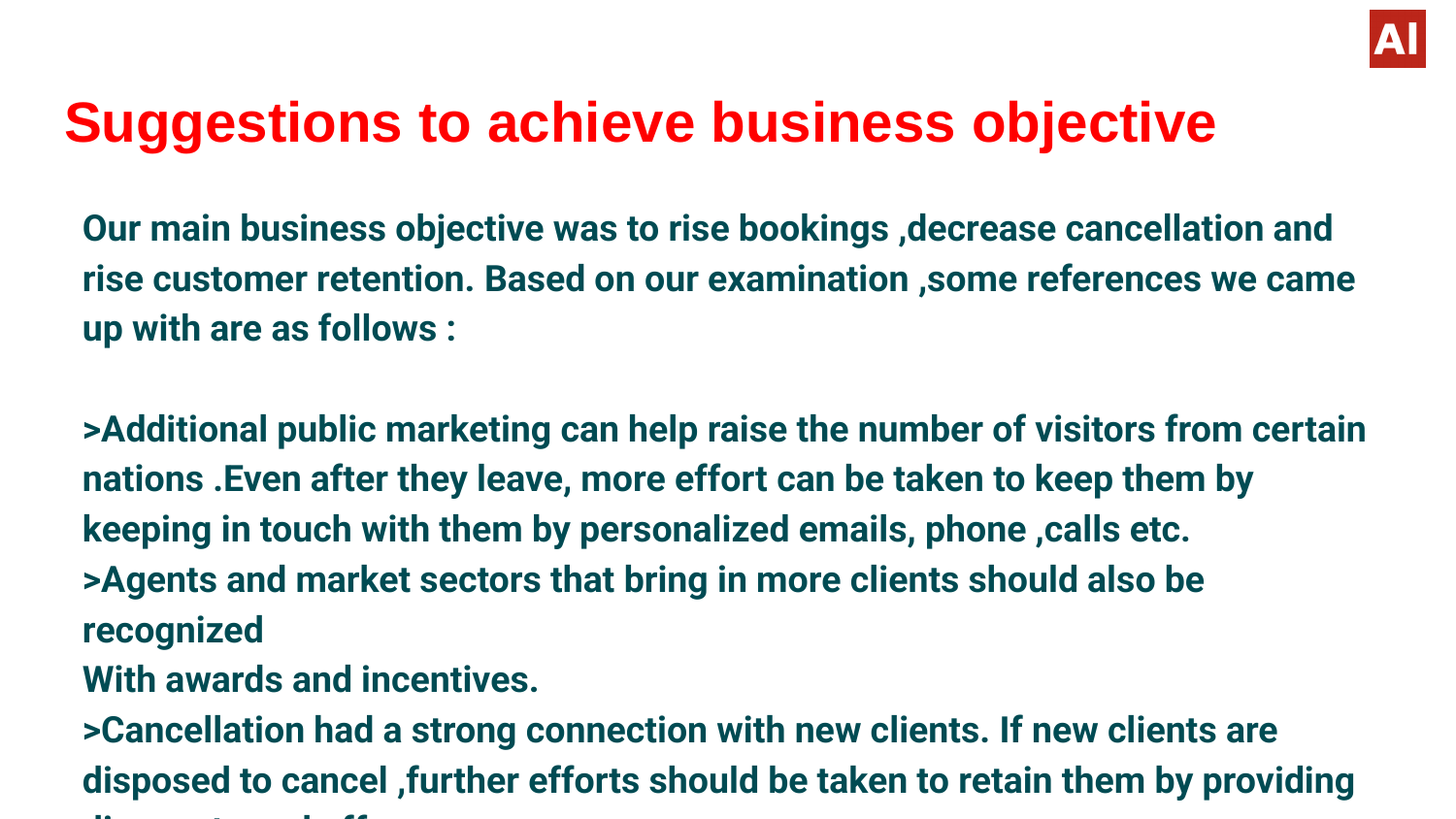

# Suggestions to achieve business objective
Our main business objective was to rise bookings ,decrease cancellation and rise customer retention. Based on our examination ,some references we came up with are as follows :

>Additional public marketing can help raise the number of visitors from certain nations .Even after they leave, more effort can be taken to keep them by keeping in touch with them by personalized emails, phone ,calls etc.
>Agents and market sectors that bring in more clients should also be recognized
With awards and incentives.
>Cancellation had a strong connection with new clients. If new clients are disposed to cancel ,further efforts should be taken to retain them by providing discounts and offers.